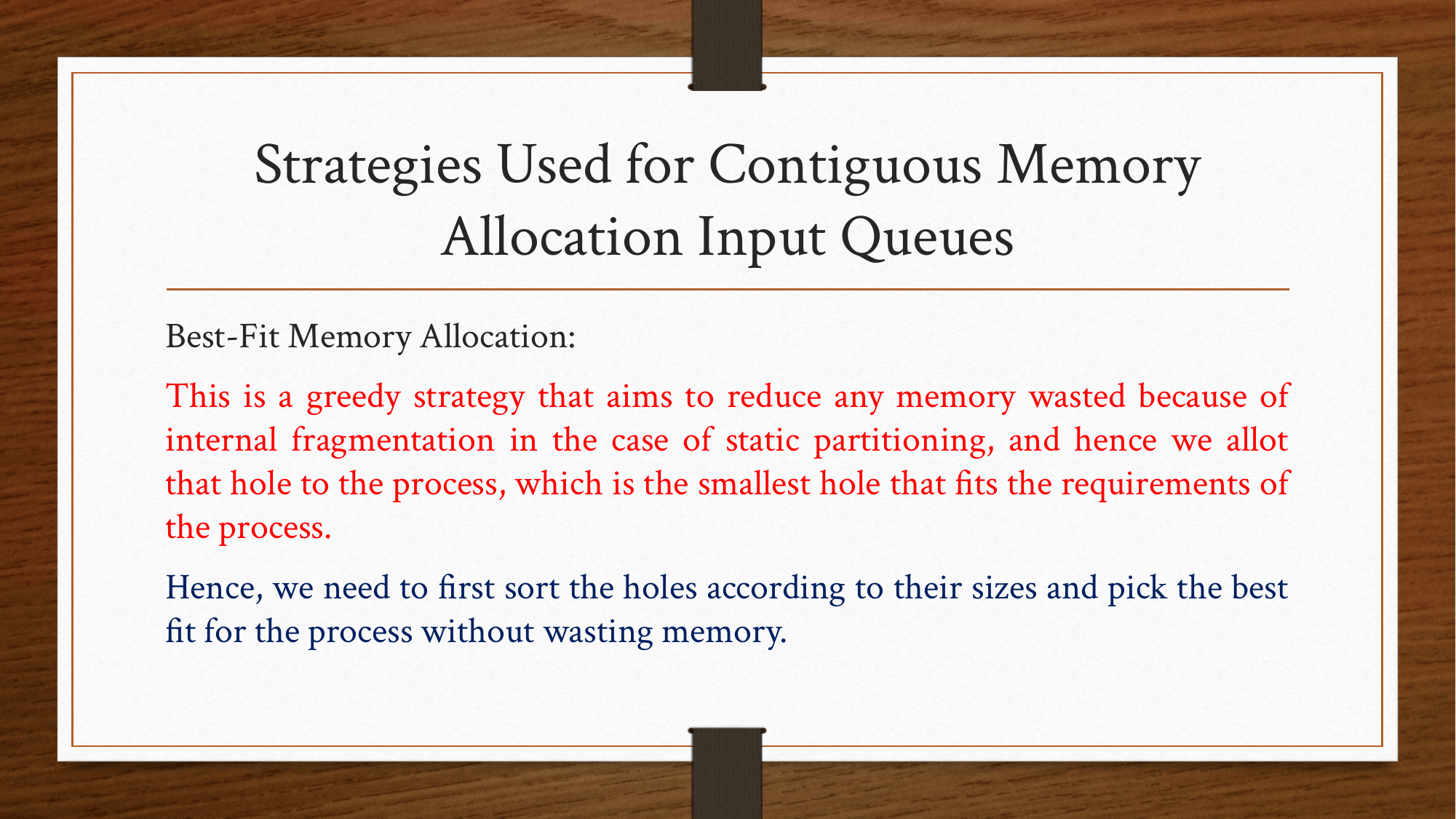

# Strategies Used for Contiguous Memory Allocation Input Queues
Best-Fit Memory Allocation:
This is a greedy strategy that aims to reduce any memory wasted because of internal fragmentation in the case of static partitioning, and hence we allot that hole to the process, which is the smallest hole that fits the requirements of the process.
Hence, we need to first sort the holes according to their sizes and pick the best fit for the process without wasting memory.